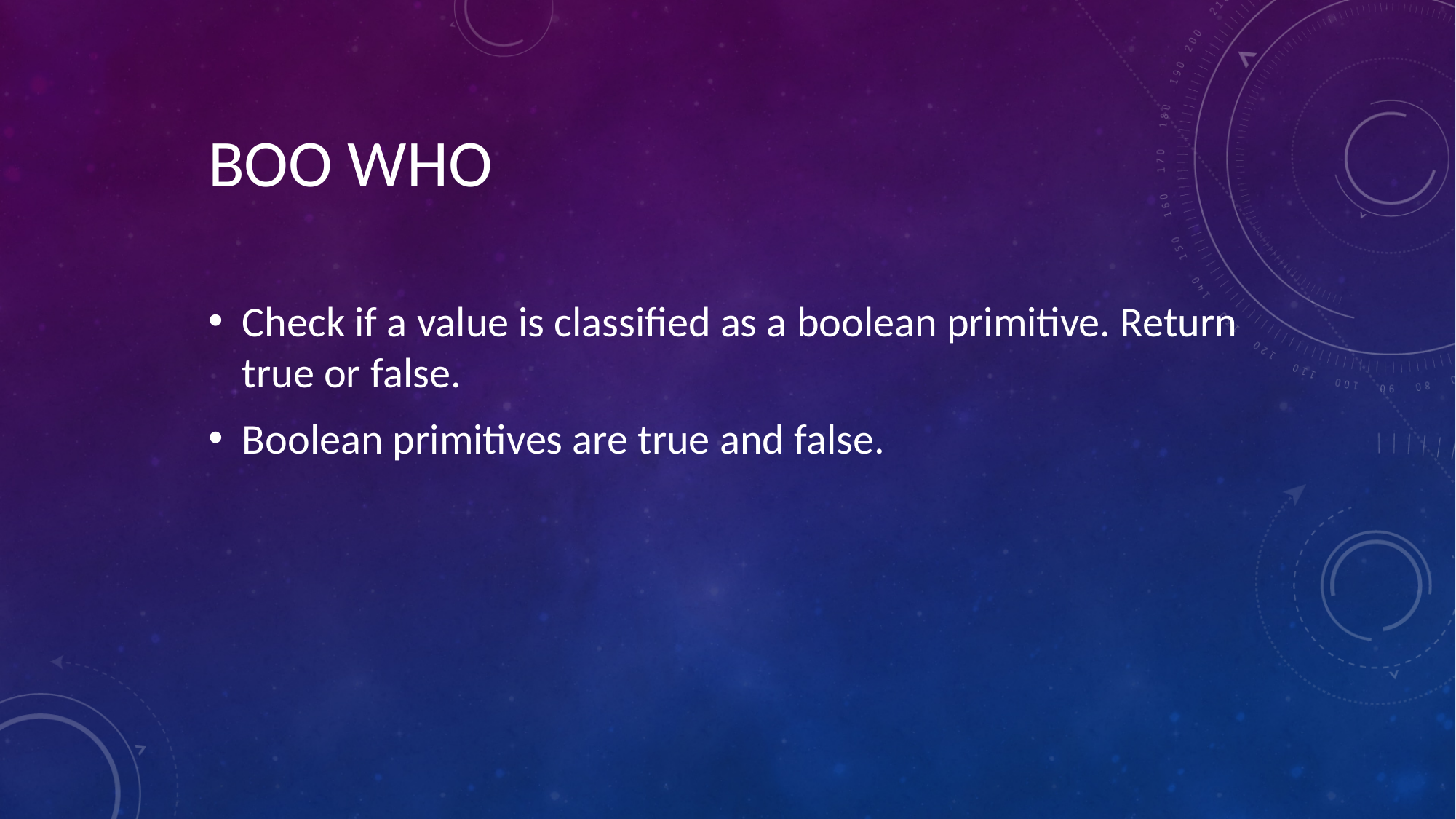

# Boo who
Check if a value is classified as a boolean primitive. Return true or false.
Boolean primitives are true and false.